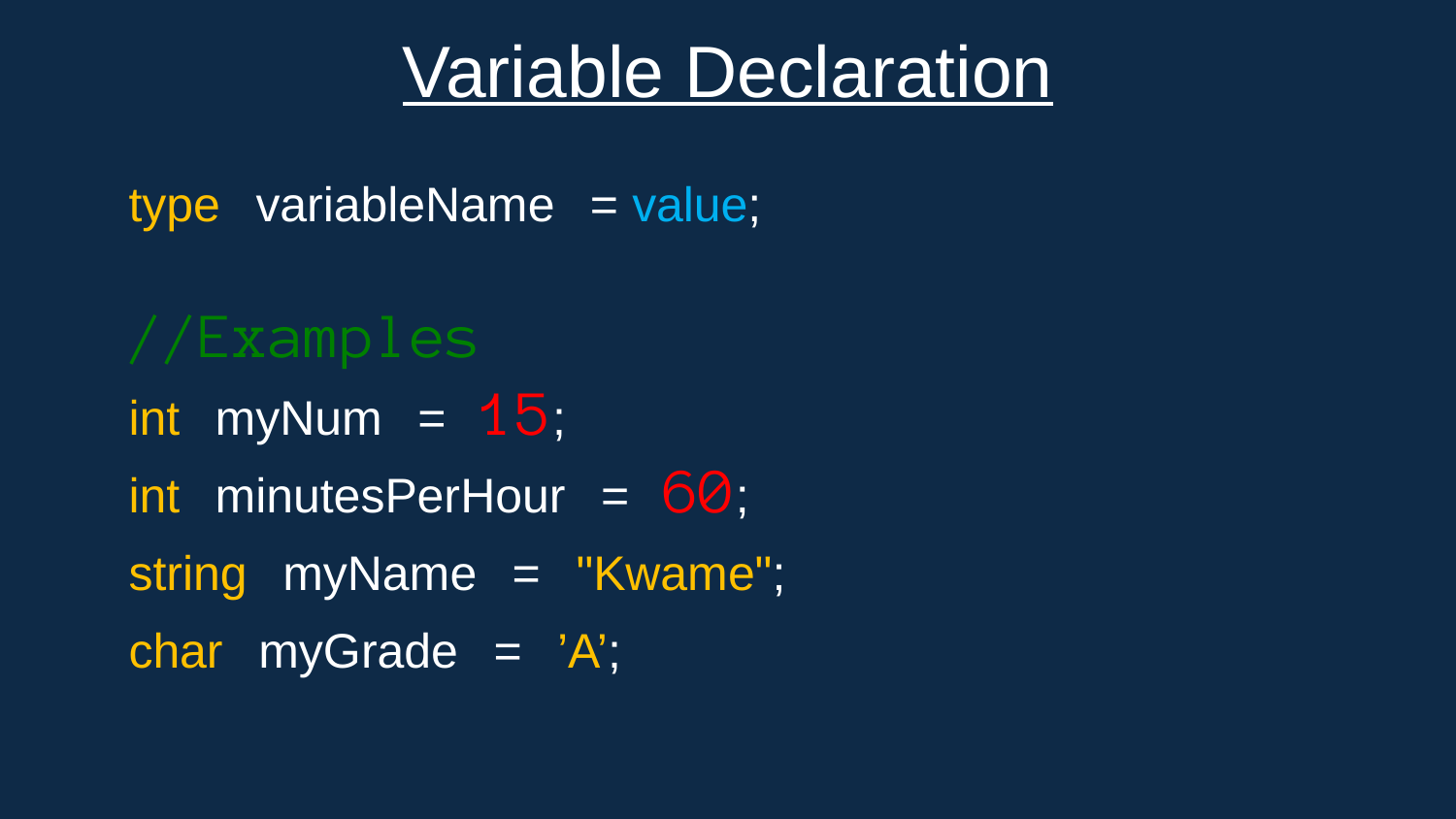

# Variable Declaration
type variableName = value;

//Examples
int myNum = 15;
int minutesPerHour = 60;
string myName = "Kwame";
char myGrade = ’A’;